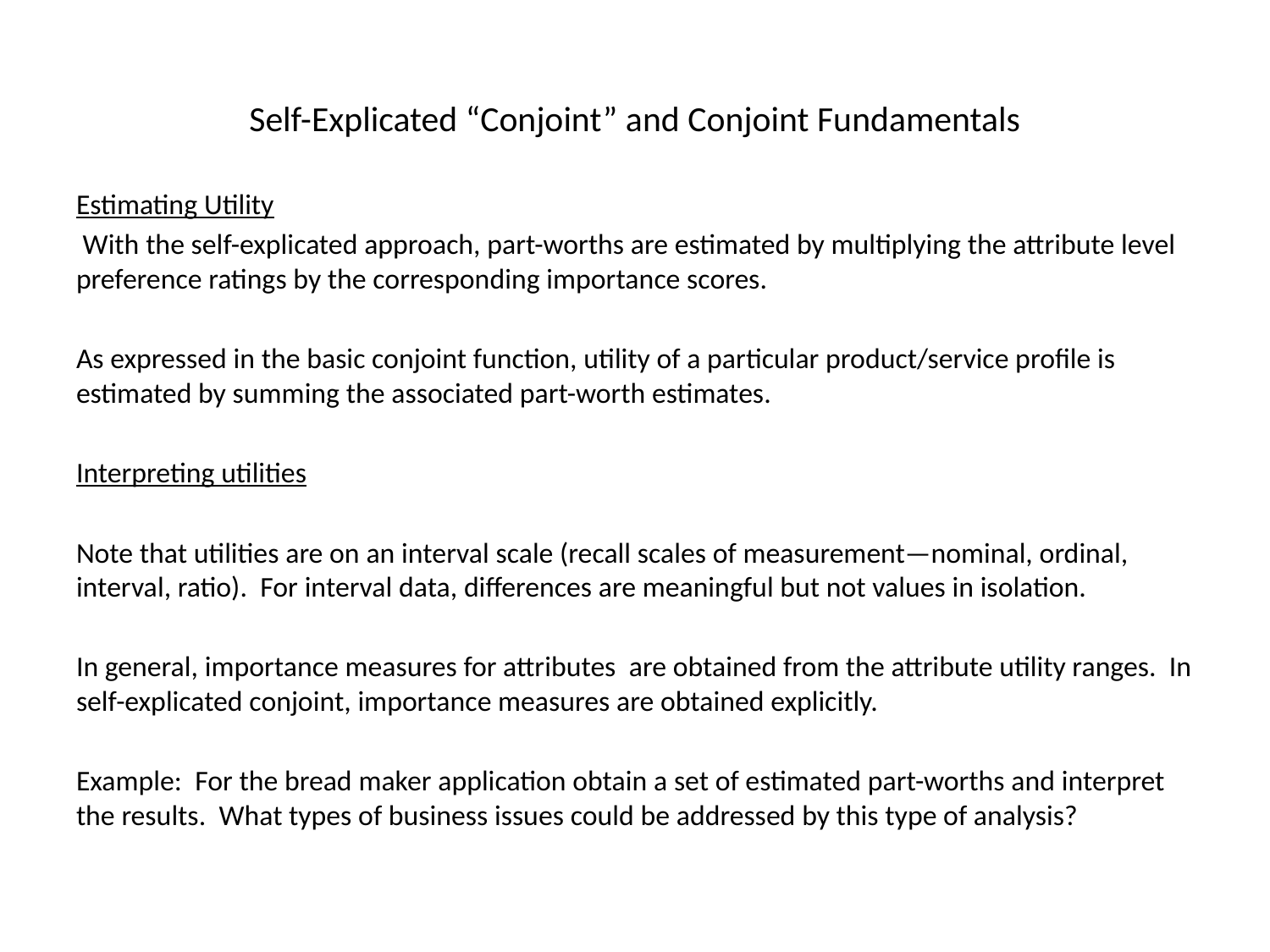

# Self-Explicated “Conjoint” and Conjoint Fundamentals
Estimating Utility
 With the self-explicated approach, part-worths are estimated by multiplying the attribute level preference ratings by the corresponding importance scores.

As expressed in the basic conjoint function, utility of a particular product/service profile is estimated by summing the associated part-worth estimates.

Interpreting utilities

Note that utilities are on an interval scale (recall scales of measurement—nominal, ordinal, interval, ratio).  For interval data, differences are meaningful but not values in isolation.

In general, importance measures for attributes  are obtained from the attribute utility ranges.  In self-explicated conjoint, importance measures are obtained explicitly.

Example:  For the bread maker application obtain a set of estimated part-worths and interpret the results.  What types of business issues could be addressed by this type of analysis?